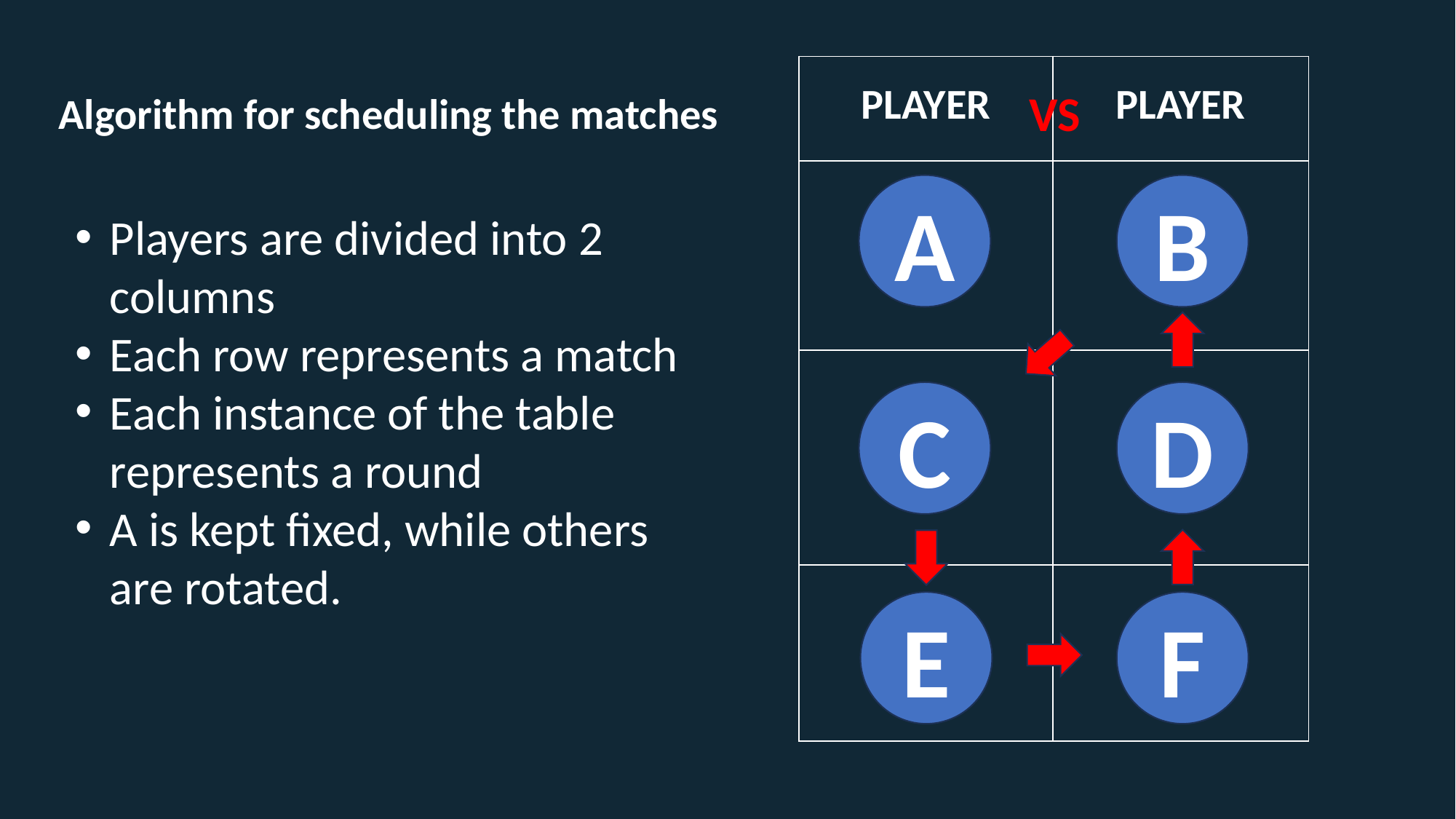

| PLAYER | PLAYER |
| --- | --- |
|  |  |
|  |  |
|  |  |
VS
Algorithm for scheduling the matches
B
A
Players are divided into 2 columns
Each row represents a match
Each instance of the table represents a round
A is kept fixed, while others are rotated.

C
D

F
E